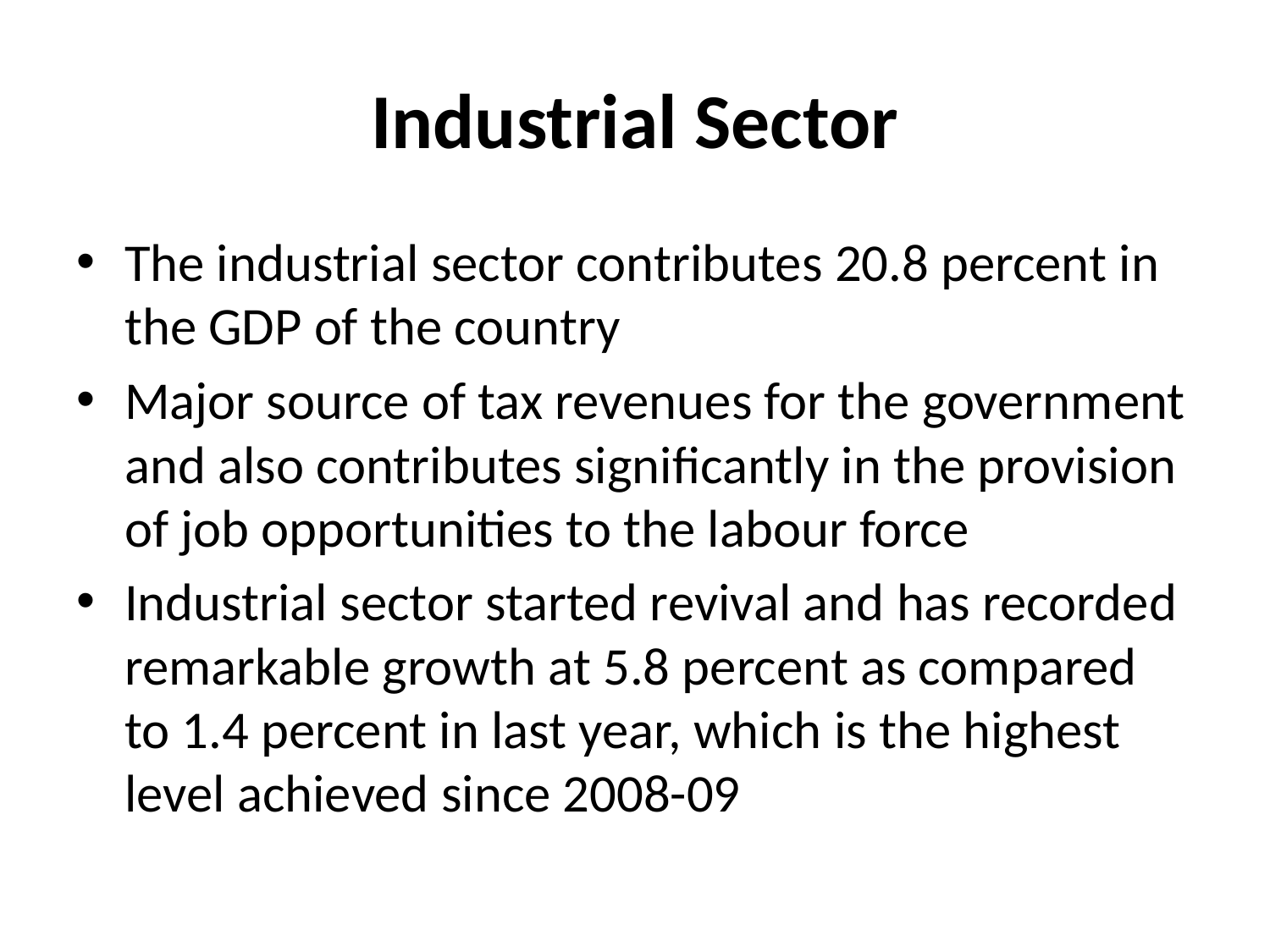

# Industrial Sector
The industrial sector contributes 20.8 percent in the GDP of the country
Major source of tax revenues for the government and also contributes significantly in the provision of job opportunities to the labour force
Industrial sector started revival and has recorded remarkable growth at 5.8 percent as compared to 1.4 percent in last year, which is the highest level achieved since 2008-09